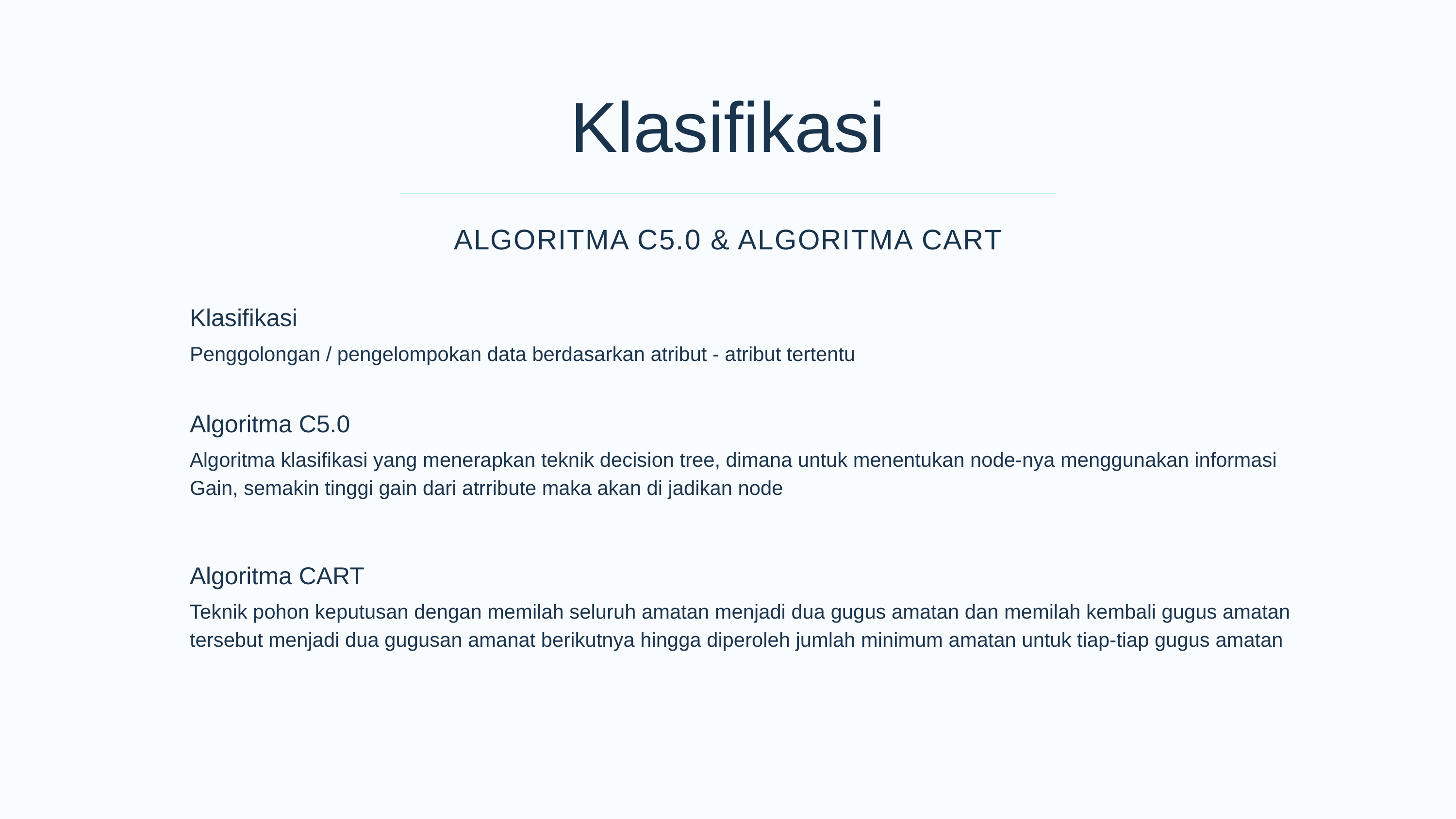

Klasifikasi

ALGORITMA C5.0 & ALGORITMA CART
Klasifikasi
Penggolongan / pengelompokan data berdasarkan atribut - atribut tertentu
Algoritma C5.0
Algoritma klasifikasi yang menerapkan teknik decision tree, dimana untuk menentukan node-nya menggunakan informasi Gain, semakin tinggi gain dari atrribute maka akan di jadikan node
Algoritma CART
Teknik pohon keputusan dengan memilah seluruh amatan menjadi dua gugus amatan dan memilah kembali gugus amatan tersebut menjadi dua gugusan amanat berikutnya hingga diperoleh jumlah minimum amatan untuk tiap-tiap gugus amatan